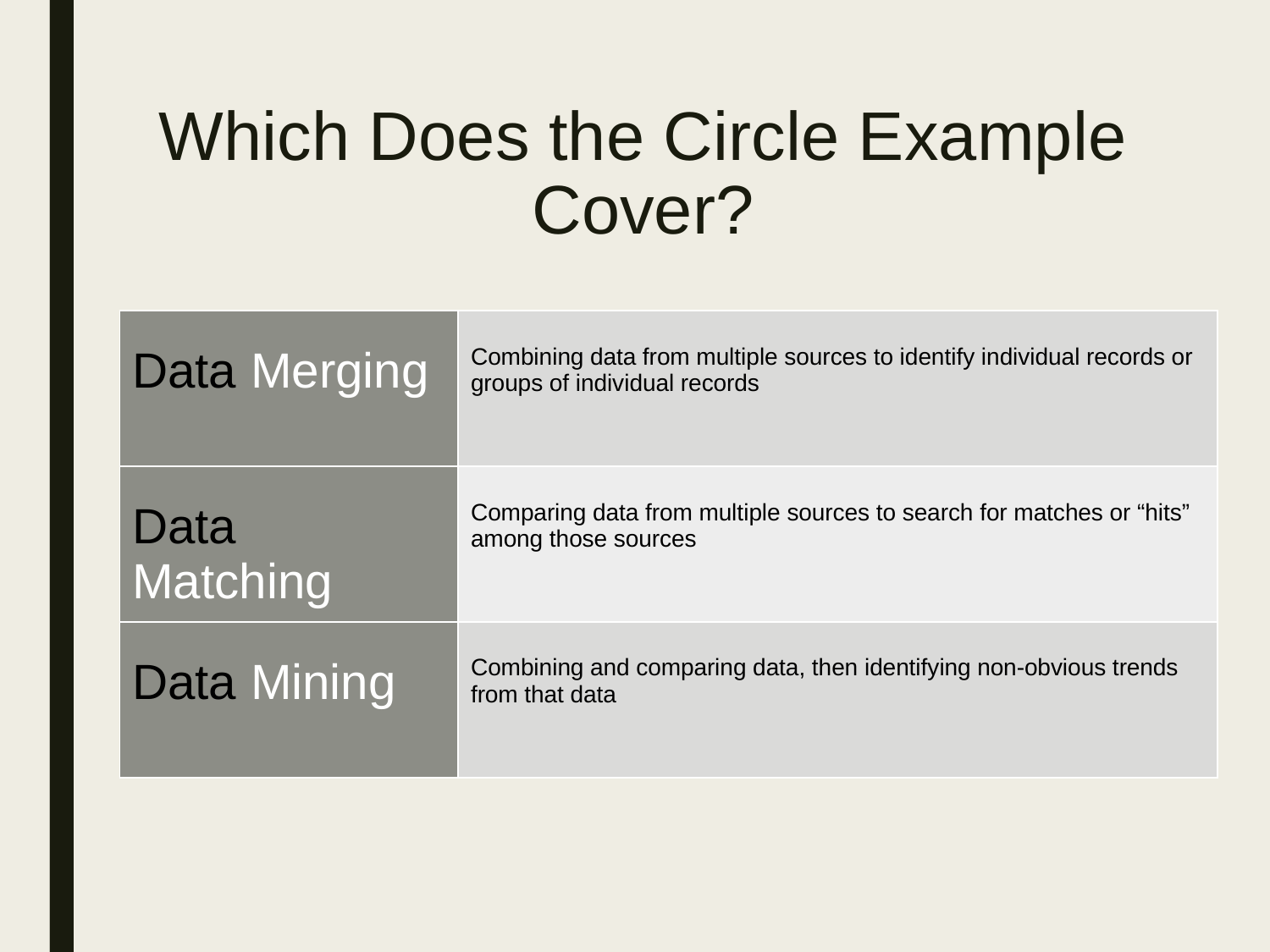

# Which Does the Circle Example Cover?
| Data Merging | Combining data from multiple sources to identify individual records or groups of individual records |
| --- | --- |
| Data Matching | Comparing data from multiple sources to search for matches or “hits” among those sources |
| Data Mining | Combining and comparing data, then identifying non-obvious trends from that data |